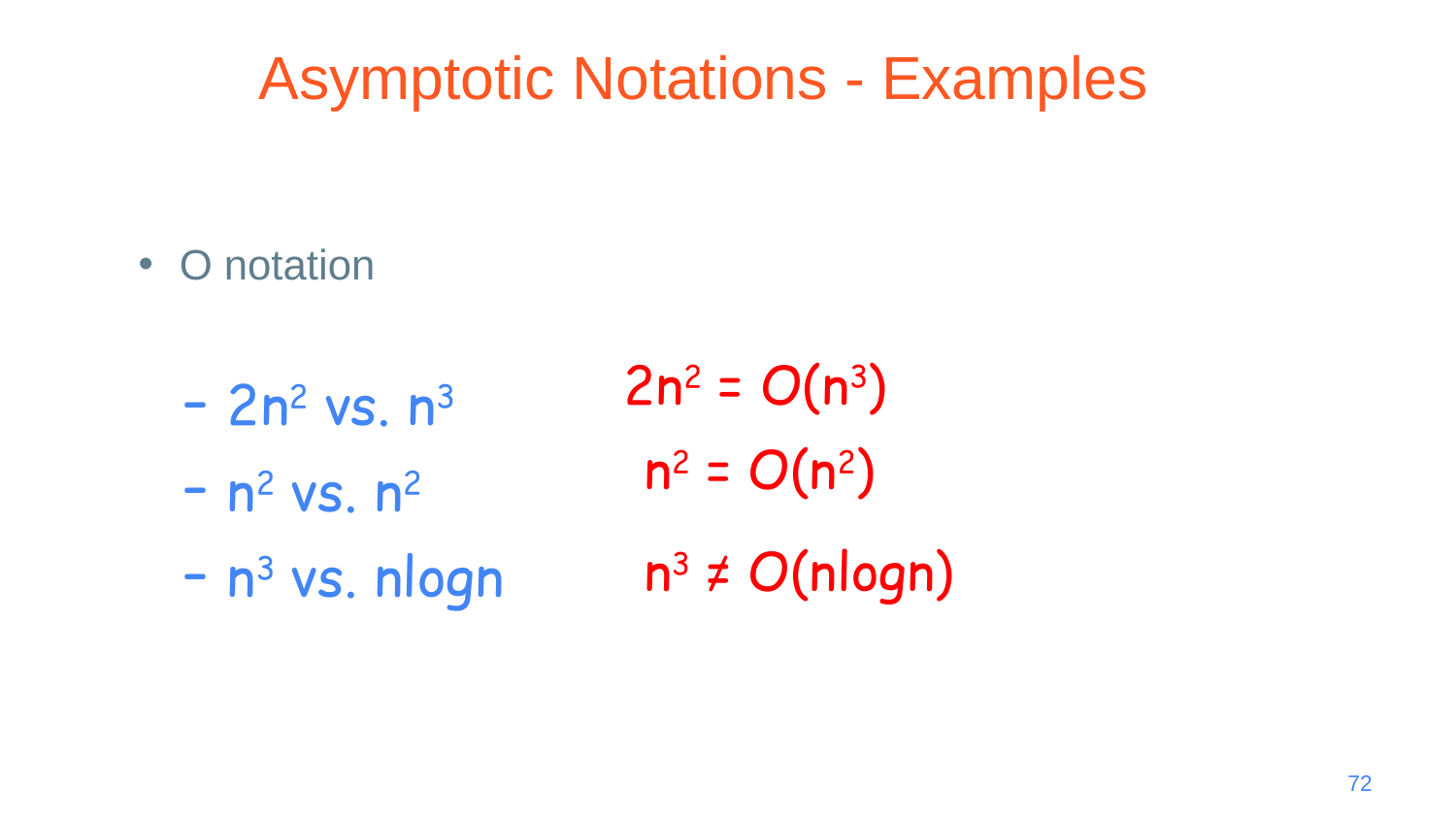

# Asymptotic Notations - Examples
O notation

2n2 vs. n3
n2 vs. n2
n3 vs. nlogn
2n2 = O(n3)
n2 = O(n2)
n3 ≠ O(nlogn)
72